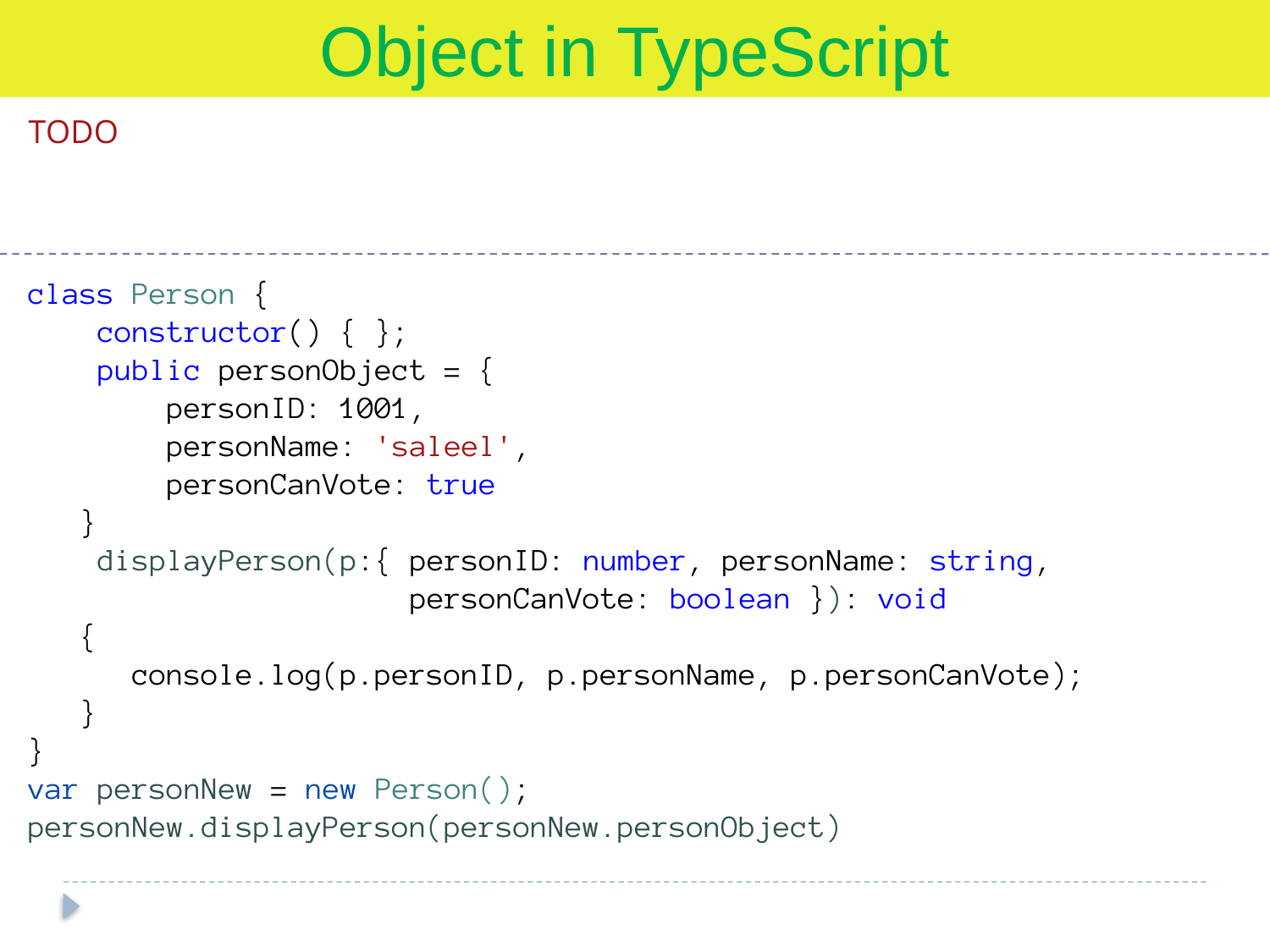

Object in TypeScript
TODO
class Person {
    constructor() { };
    public personObject = {
        personID: 1001,
        personName: 'saleel',
        personCanVote: true
   }
    displayPerson(p:{ personID: number, personName: string,
                      personCanVote: boolean }): void
   {
      console.log(p.personID, p.personName, p.personCanVote);
   }
}
var personNew = new Person();
personNew.displayPerson(personNew.personObject)